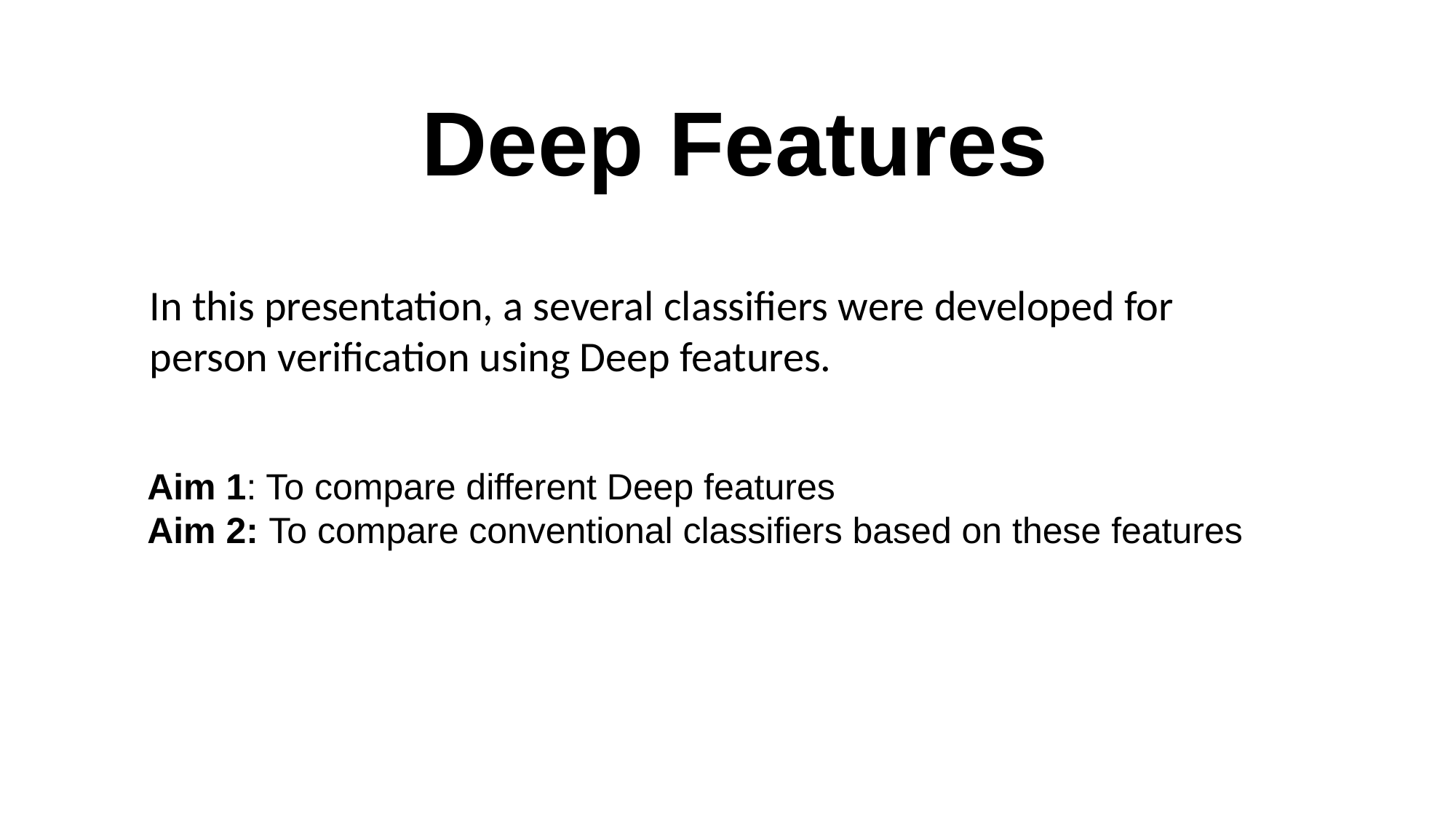

# Deep Features
In this presentation, a several classifiers were developed for person verification using Deep features.
Aim 1: To compare different Deep features ​
Aim 2: To compare conventional classifiers based on these features